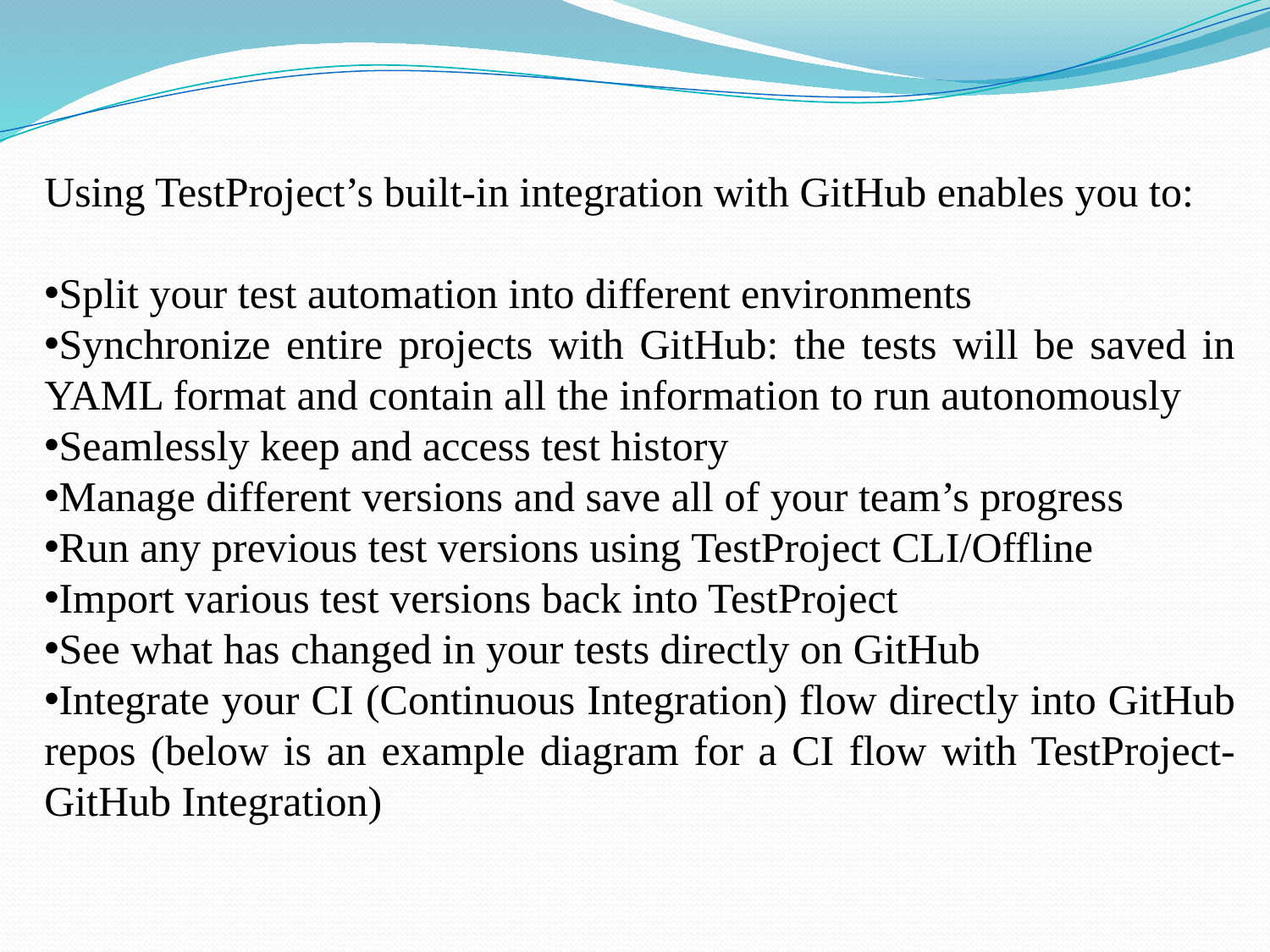

Using TestProject’s built-in integration with GitHub enables you to:

Split your test automation into different environments
Synchronize entire projects with GitHub: the tests will be saved in YAML format and contain all the information to run autonomously
Seamlessly keep and access test history
Manage different versions and save all of your team’s progress
Run any previous test versions using TestProject CLI/Offline
Import various test versions back into TestProject
See what has changed in your tests directly on GitHub
Integrate your CI (Continuous Integration) flow directly into GitHub repos (below is an example diagram for a CI flow with TestProject-GitHub Integration)